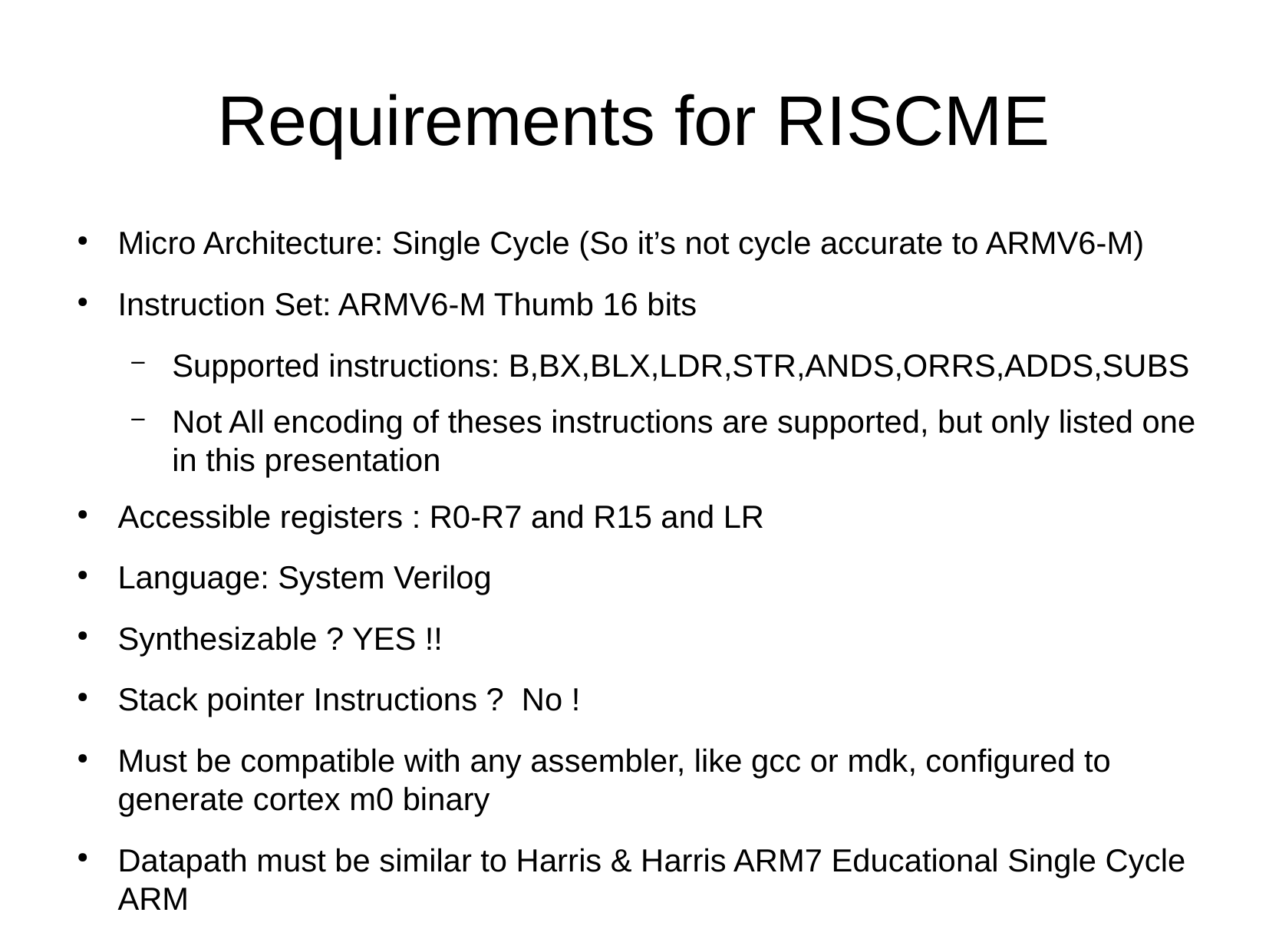

Requirements for RISCME
Micro Architecture: Single Cycle (So it’s not cycle accurate to ARMV6-M)
Instruction Set: ARMV6-M Thumb 16 bits
Supported instructions: B,BX,BLX,LDR,STR,ANDS,ORRS,ADDS,SUBS
Not All encoding of theses instructions are supported, but only listed one in this presentation
Accessible registers : R0-R7 and R15 and LR
Language: System Verilog
Synthesizable ? YES !!
Stack pointer Instructions ?  No !
Must be compatible with any assembler, like gcc or mdk, configured to generate cortex m0 binary
Datapath must be similar to Harris & Harris ARM7 Educational Single Cycle ARM